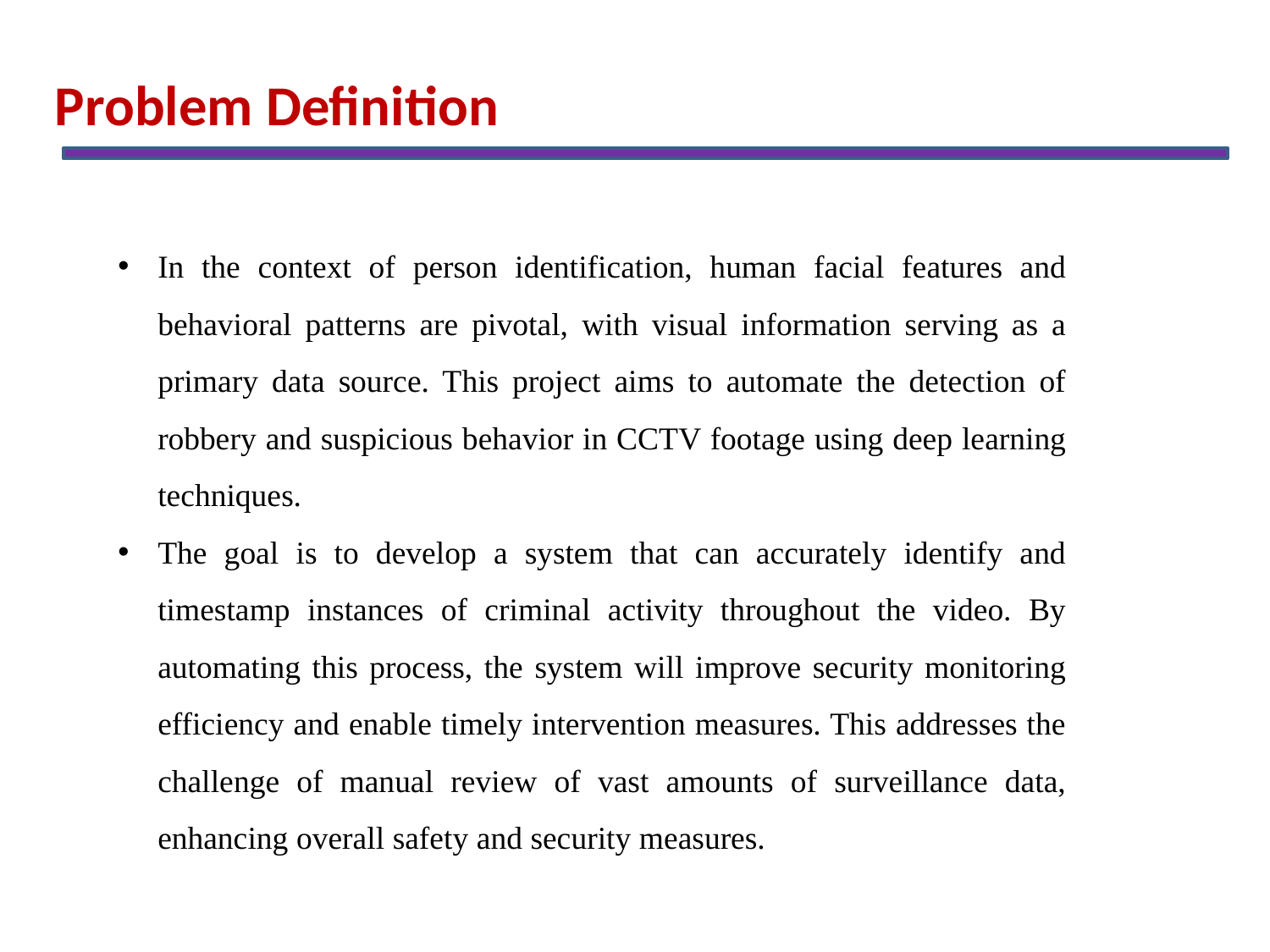

Problem Definition

In the context of person identification, human facial features and behavioral patterns are pivotal, with visual information serving as a primary data source. This project aims to automate the detection of robbery and suspicious behavior in CCTV footage using deep learning techniques.
The goal is to develop a system that can accurately identify and timestamp instances of criminal activity throughout the video. By automating this process, the system will improve security monitoring efficiency and enable timely intervention measures. This addresses the challenge of manual review of vast amounts of surveillance data, enhancing overall safety and security measures.